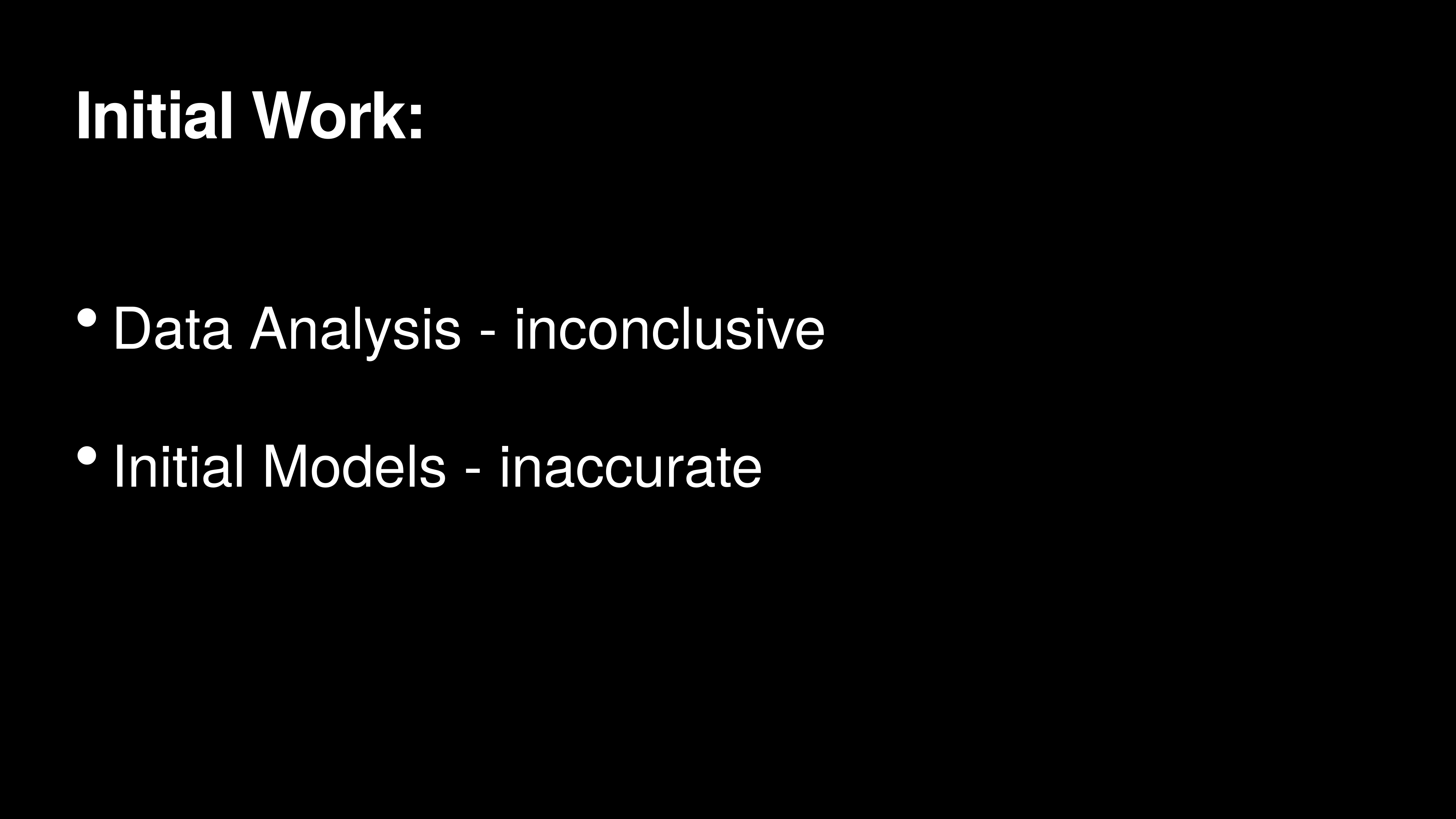

# Initial Work:
Data Analysis - inconclusive
Initial Models - inaccurate